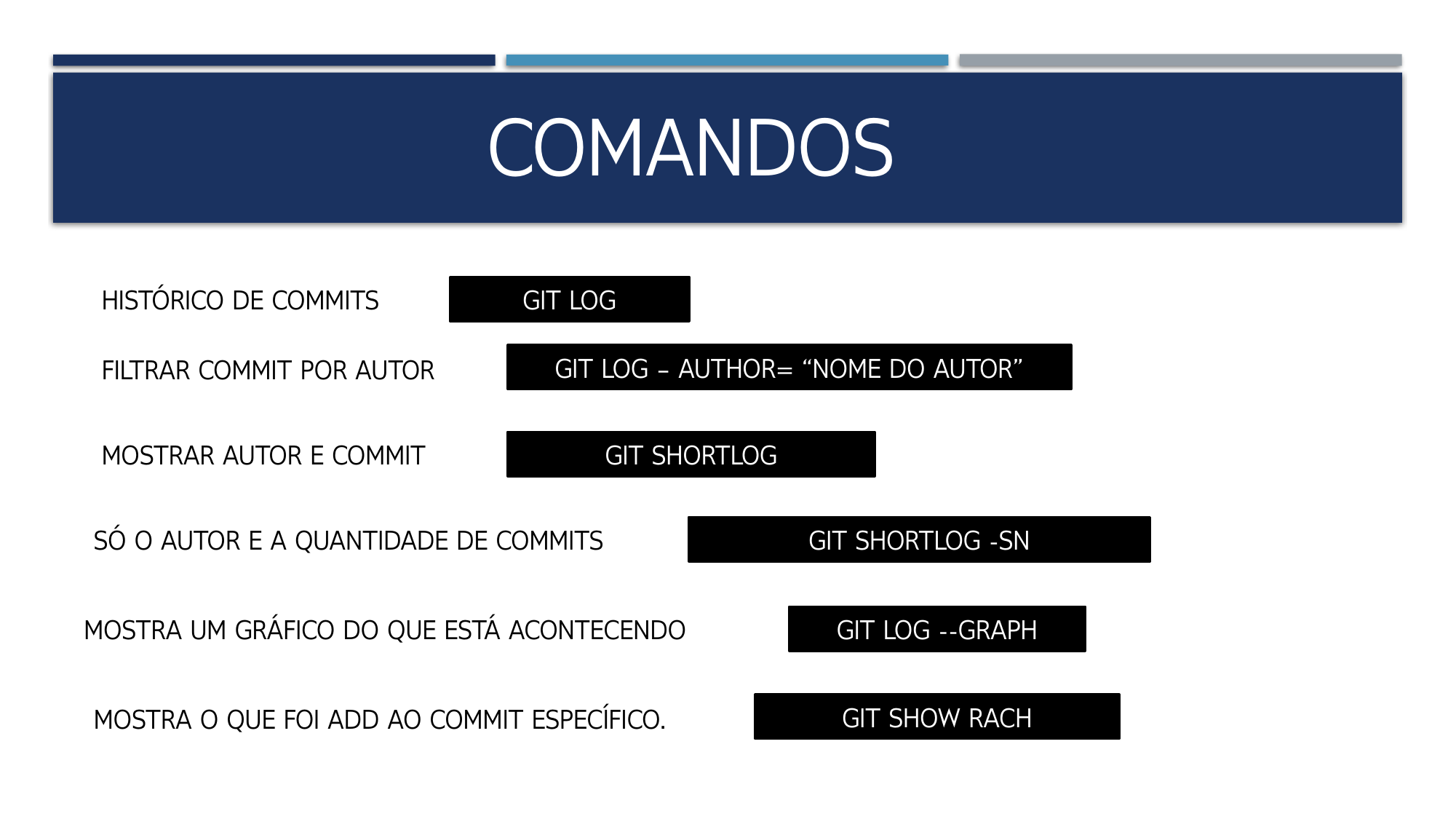

COMANDOS
HISTÓRICO DE COMMITS
GIT LOG
GIT LOG – AUTHOR= “NOME DO AUTOR”
FILTRAR COMMIT POR AUTOR
MOSTRAR AUTOR E COMMIT
GIT SHORTLOG
SÓ O AUTOR E A QUANTIDADE DE COMMITS
GIT SHORTLOG -SN
MOSTRA UM GRÁFICO DO QUE ESTÁ ACONTECENDO
GIT LOG --GRAPH
GIT SHOW RACH
MOSTRA O QUE FOI ADD AO COMMIT ESPECÍFICO.